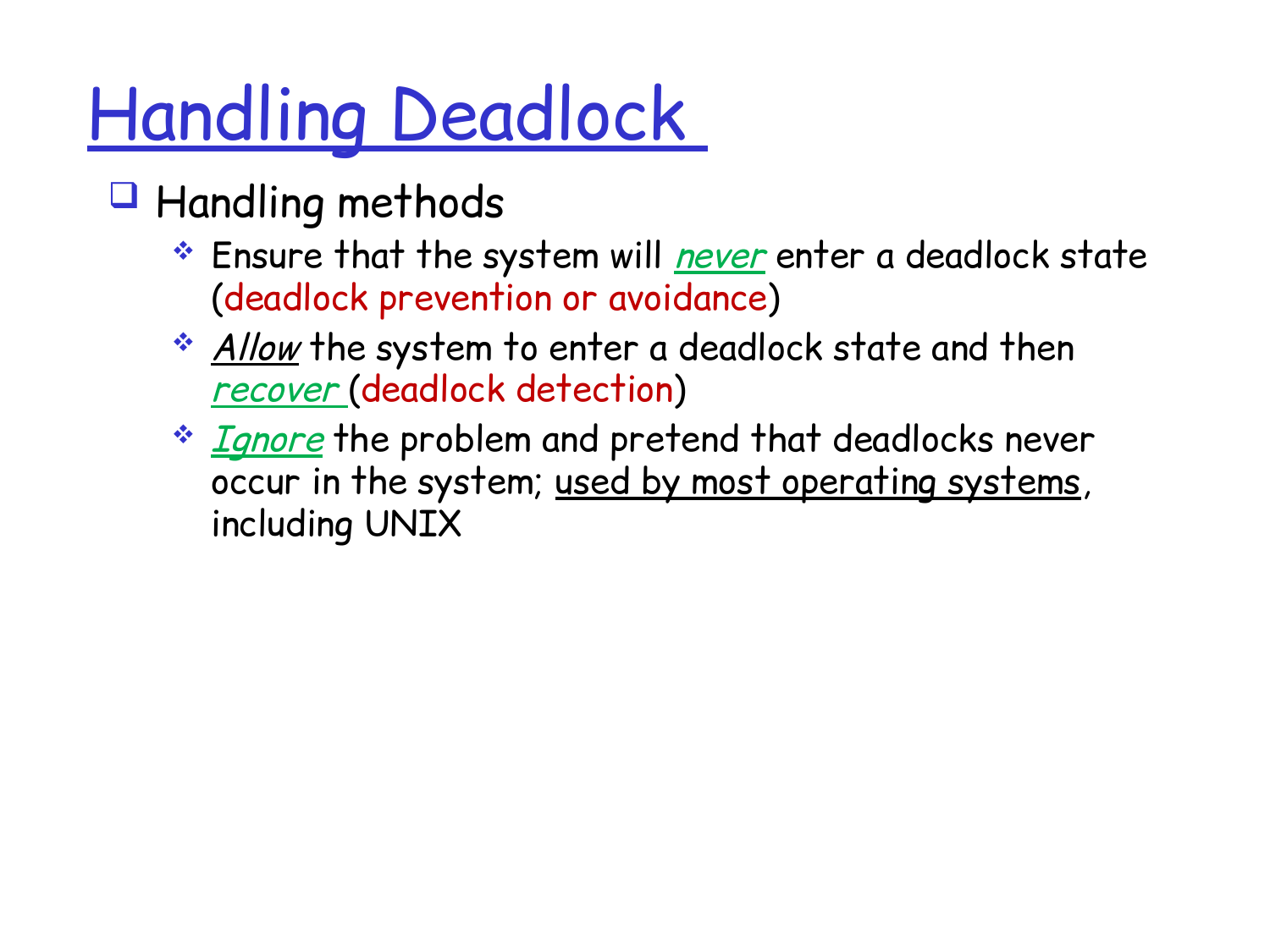

Handling Deadlock
Handling methods
Ensure that the system will never enter a deadlock state (deadlock prevention or avoidance)
Allow the system to enter a deadlock state and then recover (deadlock detection)
Ignore the problem and pretend that deadlocks never occur in the system; used by most operating systems, including UNIX